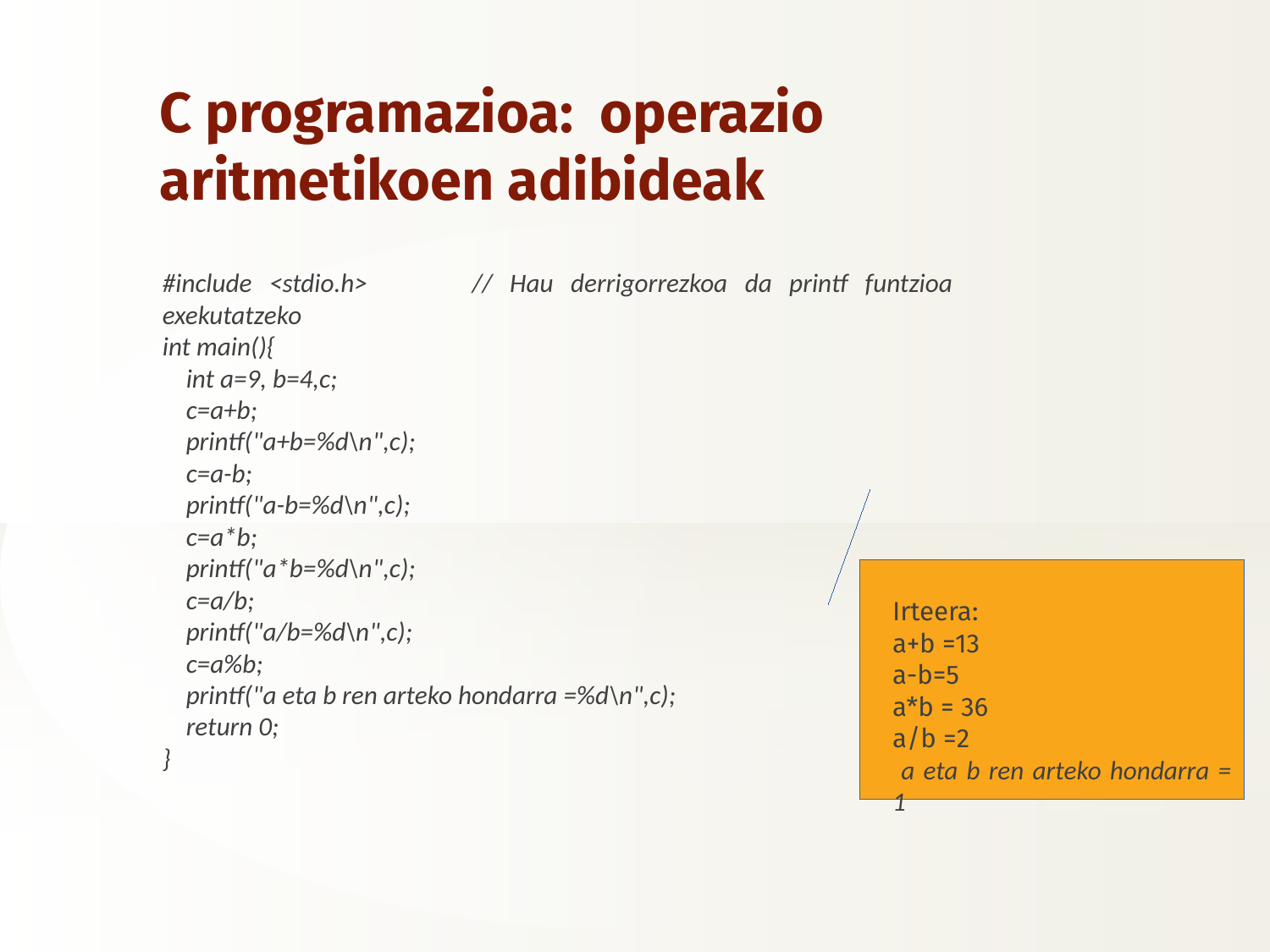

C programazioa:  operazio aritmetikoen adibideak
#include <stdio.h>      // Hau derrigorrezkoa da printf funtzioa exekutatzeko
int main(){
    int a=9, b=4,c;
    c=a+b;
    printf("a+b=%d\n",c);
    c=a-b;
    printf("a-b=%d\n",c);
    c=a*b;
    printf("a*b=%d\n",c);
    c=a/b;
    printf("a/b=%d\n",c);
    c=a%b;
    printf("a eta b ren arteko hondarra =%d\n",c);
    return 0;
}

Irteera:
a+b =13
a-b=5
a*b = 36
a/b =2
 a eta b ren arteko hondarra = 1